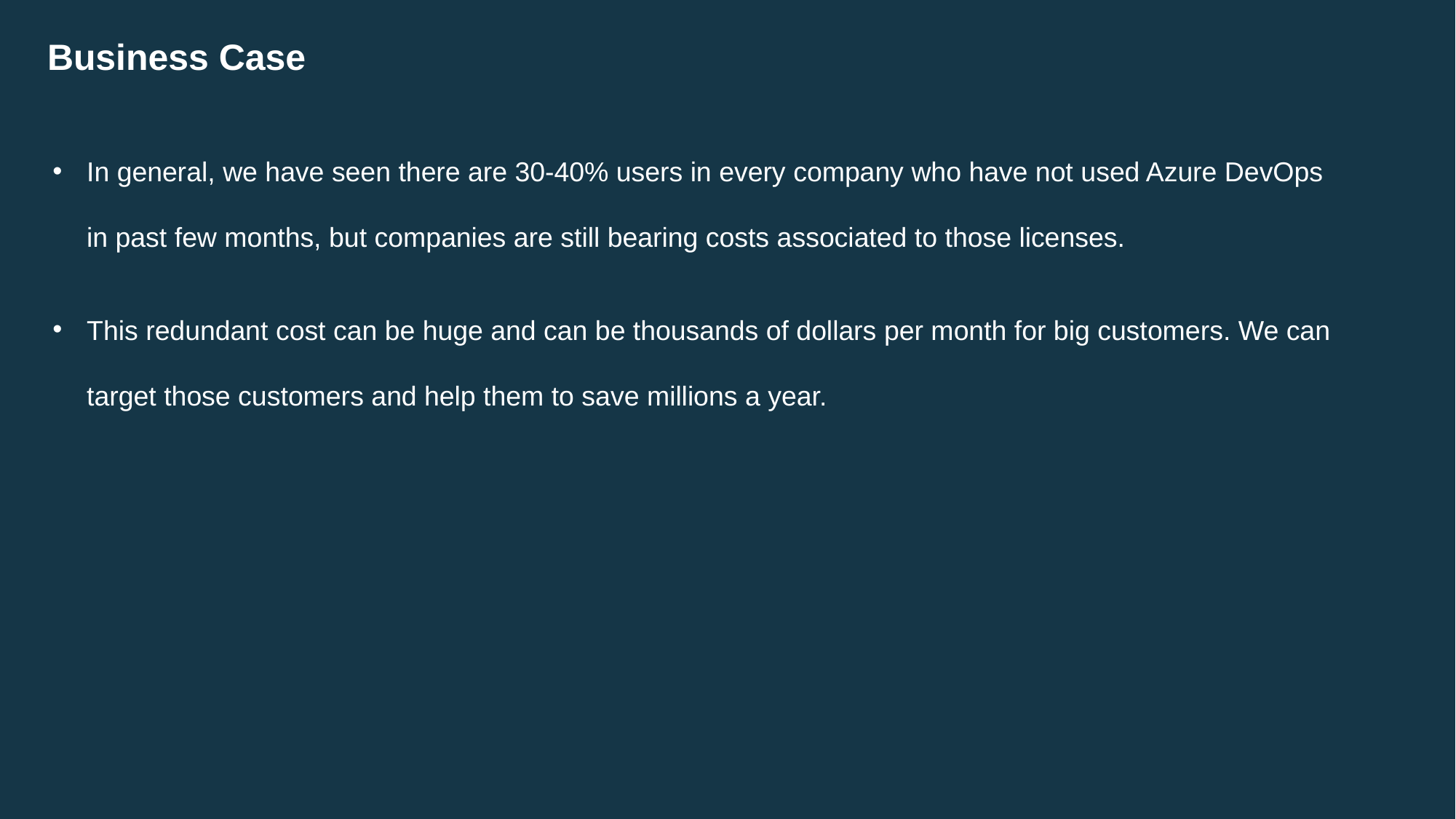

# Business Case
In general, we have seen there are 30-40% users in every company who have not used Azure DevOps in past few months, but companies are still bearing costs associated to those licenses.
This redundant cost can be huge and can be thousands of dollars per month for big customers. We can target those customers and help them to save millions a year.